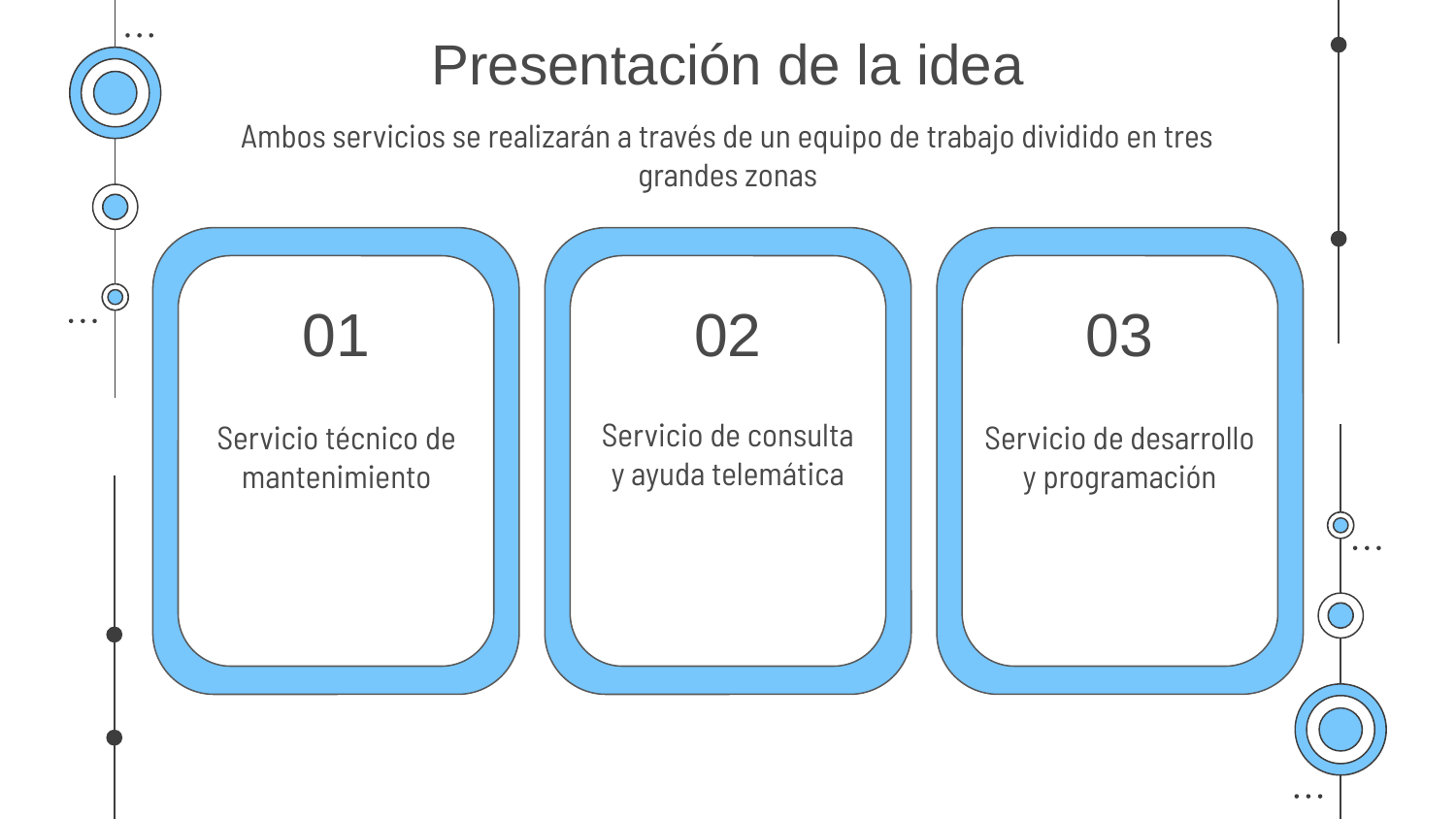

# Presentación de la idea

Ambos servicios se realizarán a través de un equipo de trabajo dividido en tres grandes zonas

03
01
02
Servicio de consulta y ayuda telemática
Servicio técnico de mantenimiento
Servicio de desarrollo y programación